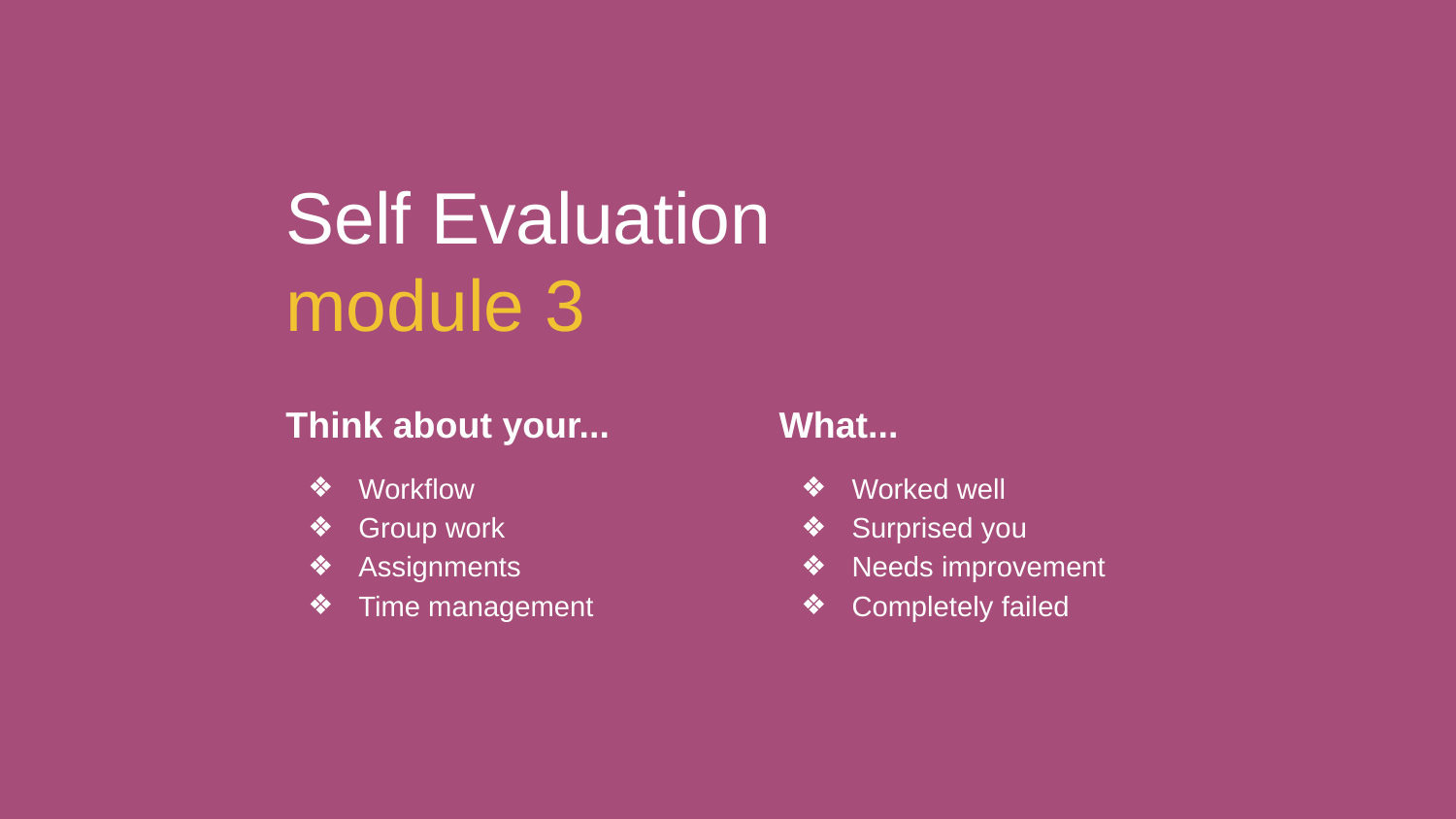

Self Evaluation
module 3
Think about your...
Workflow
Group work
Assignments
Time management
What...
Worked well
Surprised you
Needs improvement
Completely failed